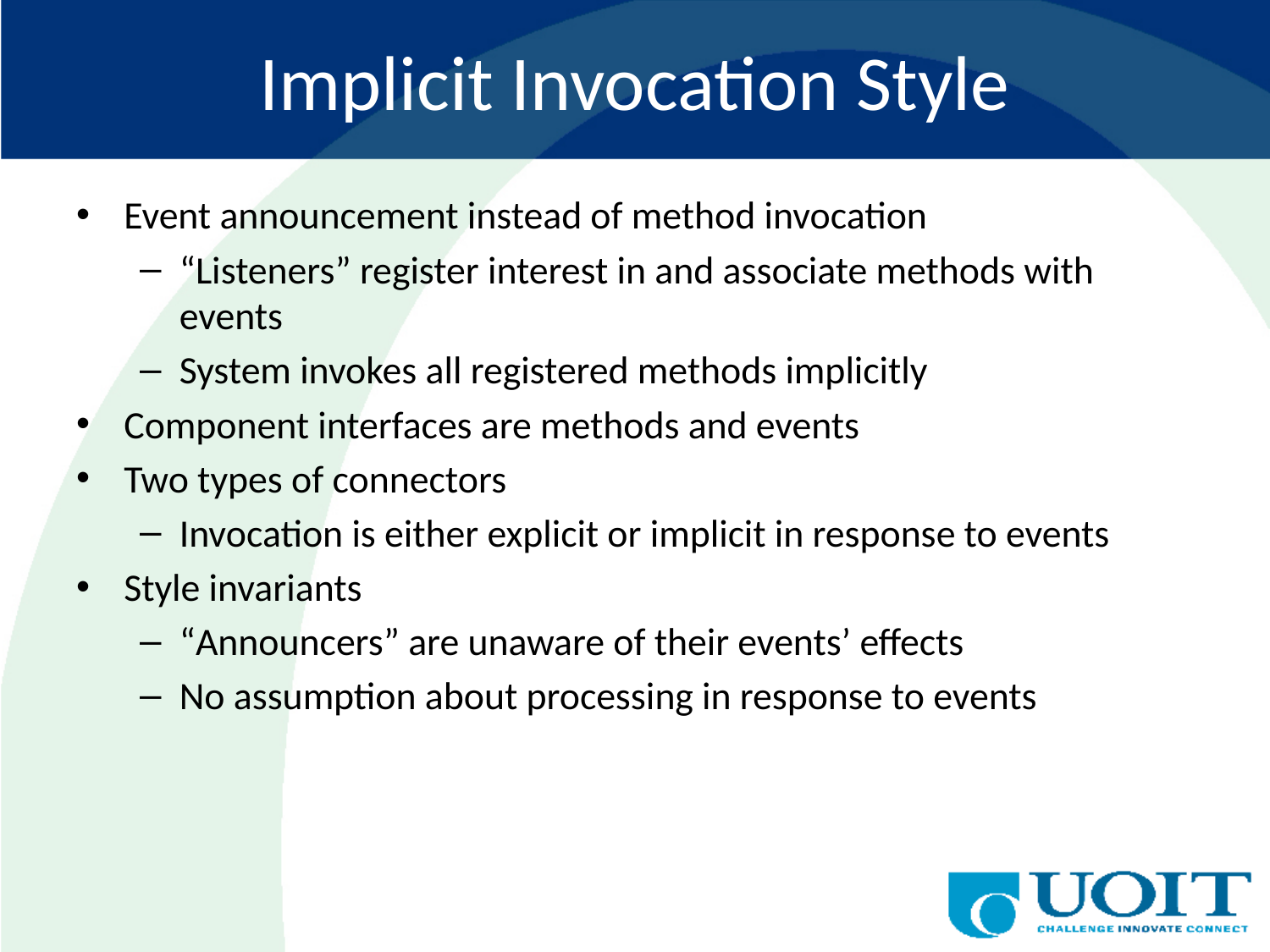

# Implicit Invocation Style
Event announcement instead of method invocation
“Listeners” register interest in and associate methods with events
System invokes all registered methods implicitly
Component interfaces are methods and events
Two types of connectors
Invocation is either explicit or implicit in response to events
Style invariants
“Announcers” are unaware of their events’ effects
No assumption about processing in response to events